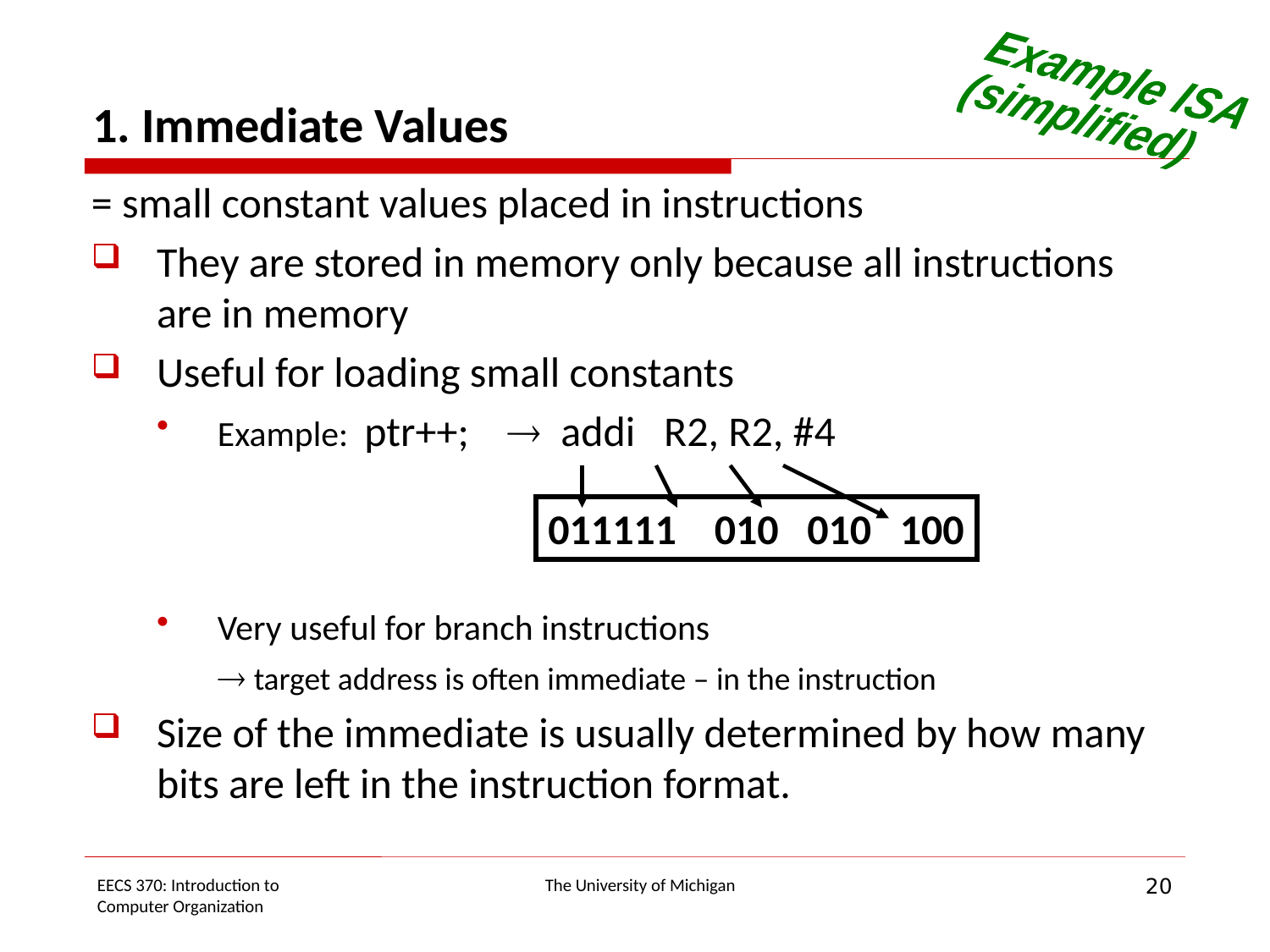

Example ISA
(simplified)
# 1. Immediate Values
= small constant values placed in instructions
They are stored in memory only because all instructions are in memory
Useful for loading small constants
Example:  ptr++;    →  addi   R2, R2, #4

Very useful for branch instructions
→ target address is often immediate – in the instruction
Size of the immediate is usually determined by how many bits are left in the instruction format.

011111    010   010   100
20
EECS 370: Introduction to
Computer Organization